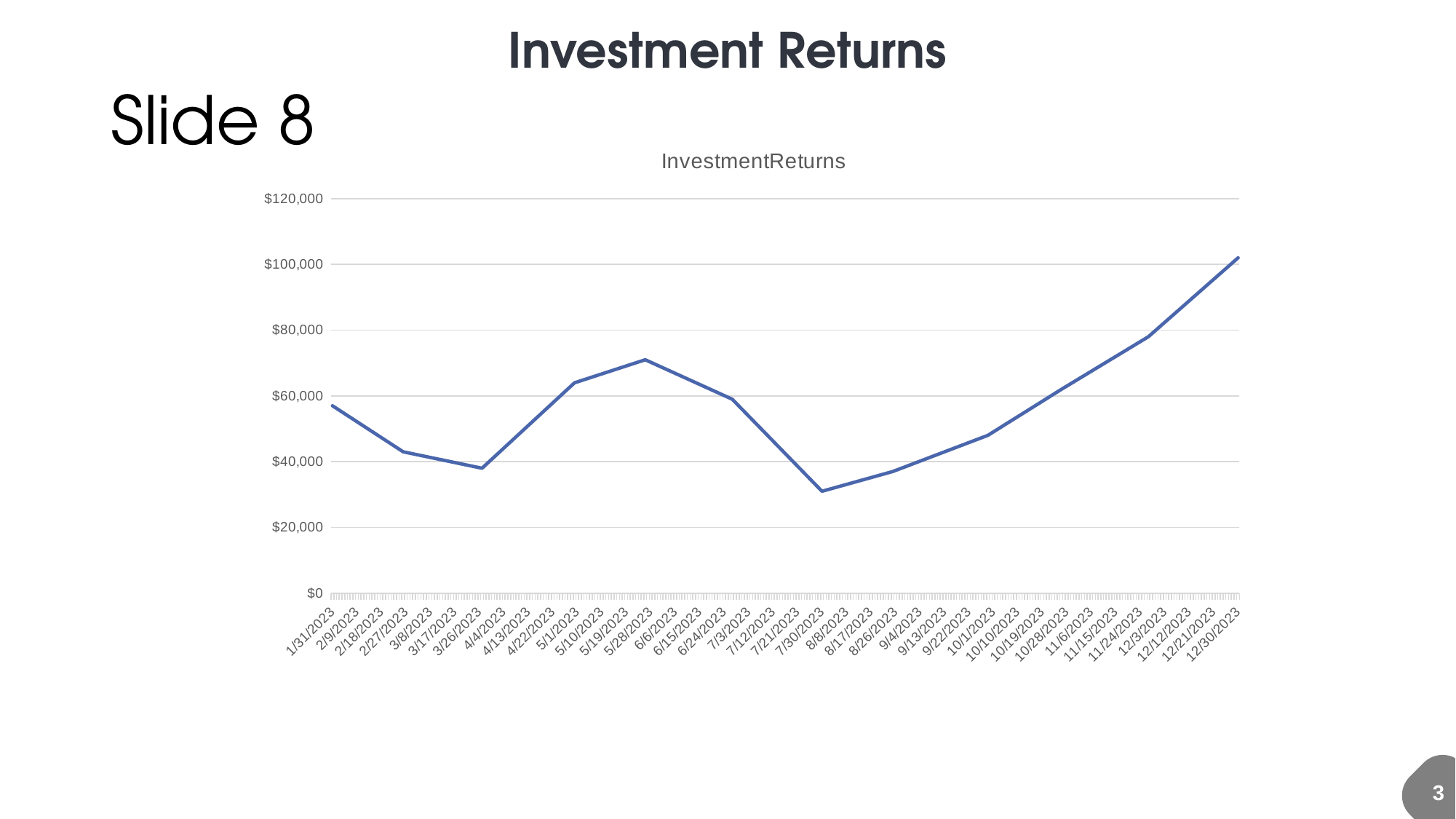

Investment Returns
# Slide 8

### Chart:

| Category | InvestmentReturns |
|---|---|
| 44957 | 57000.0 |
| 44983 | 43000.0 |
| 45012 | 38000.0 |
| 45046 | 64000.0 |
| 45072 | 71000.0 |
| 45104 | 59000.0 |
| 45137 | 31000.0 |
| 45163 | 37000.0 |
| 45198 | 48000.0 |
| 45225 | 62000.0 |
| 45257 | 78000.0 |
| 45290 | 102000.0 |
3